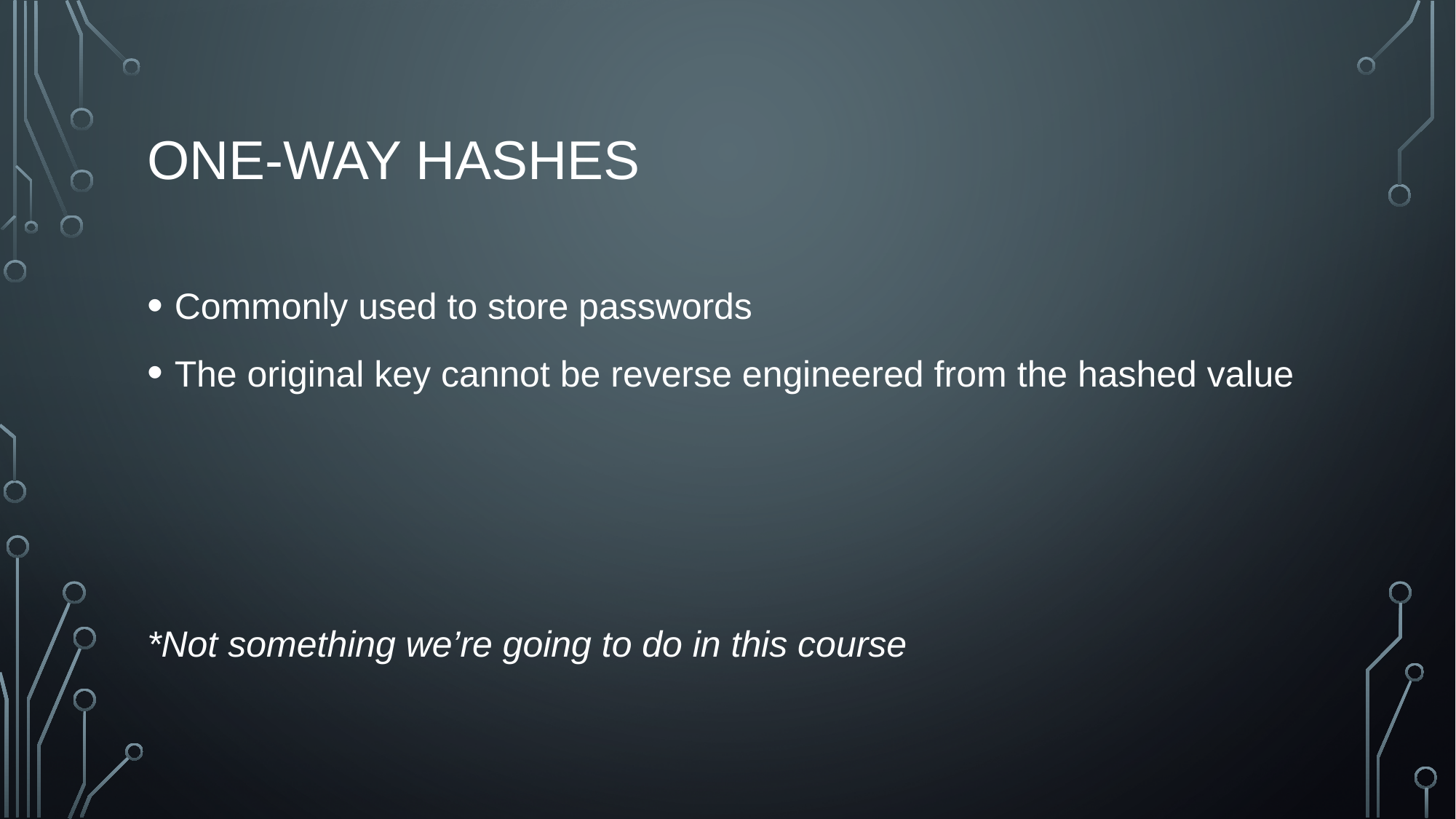

# one-way hashes
Commonly used to store passwords
The original key cannot be reverse engineered from the hashed value

*Not something we’re going to do in this course